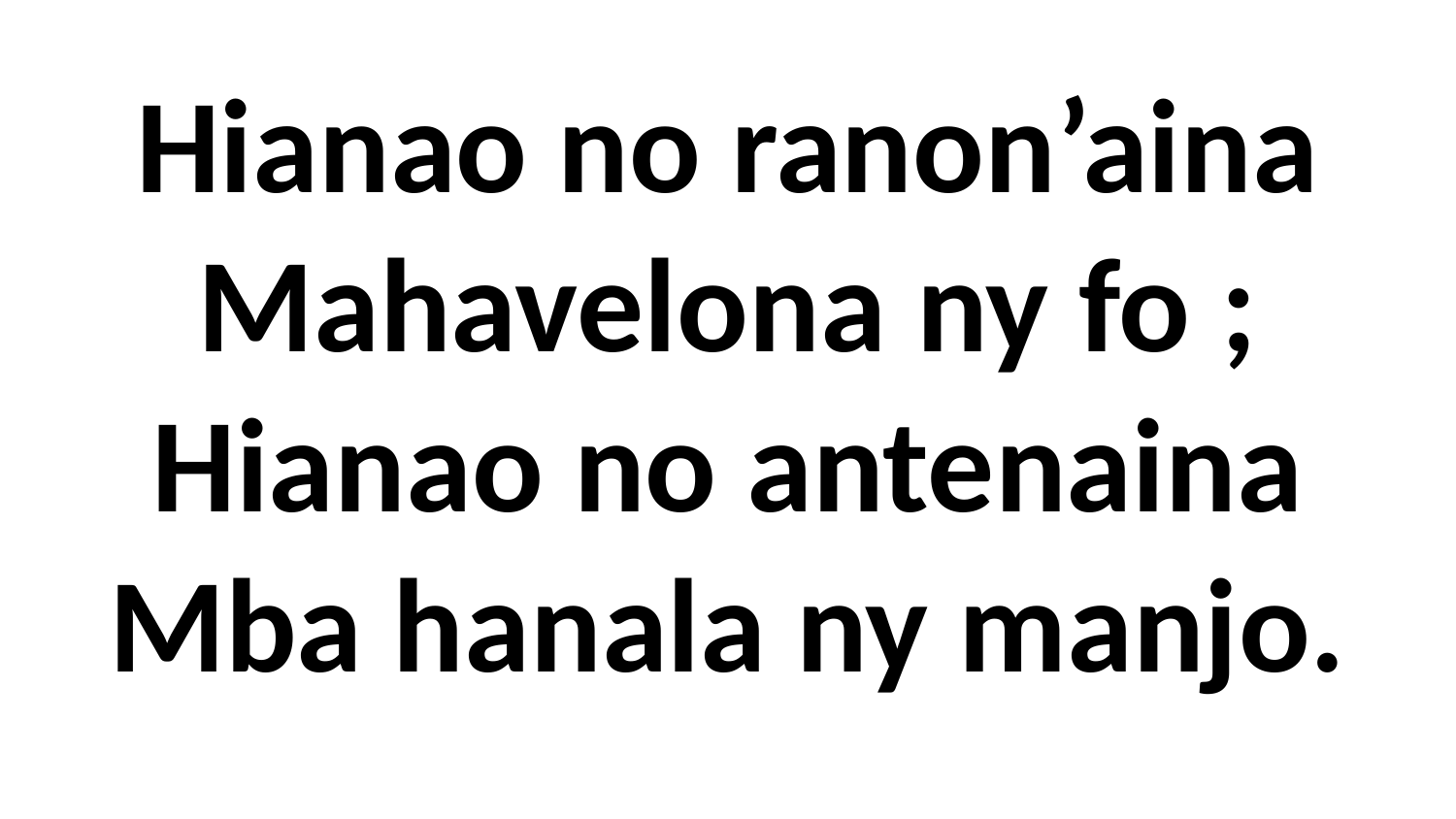

# Hianao no ranon’aina Mahavelona ny fo ; Hianao no antenaina Mba hanala ny manjo.